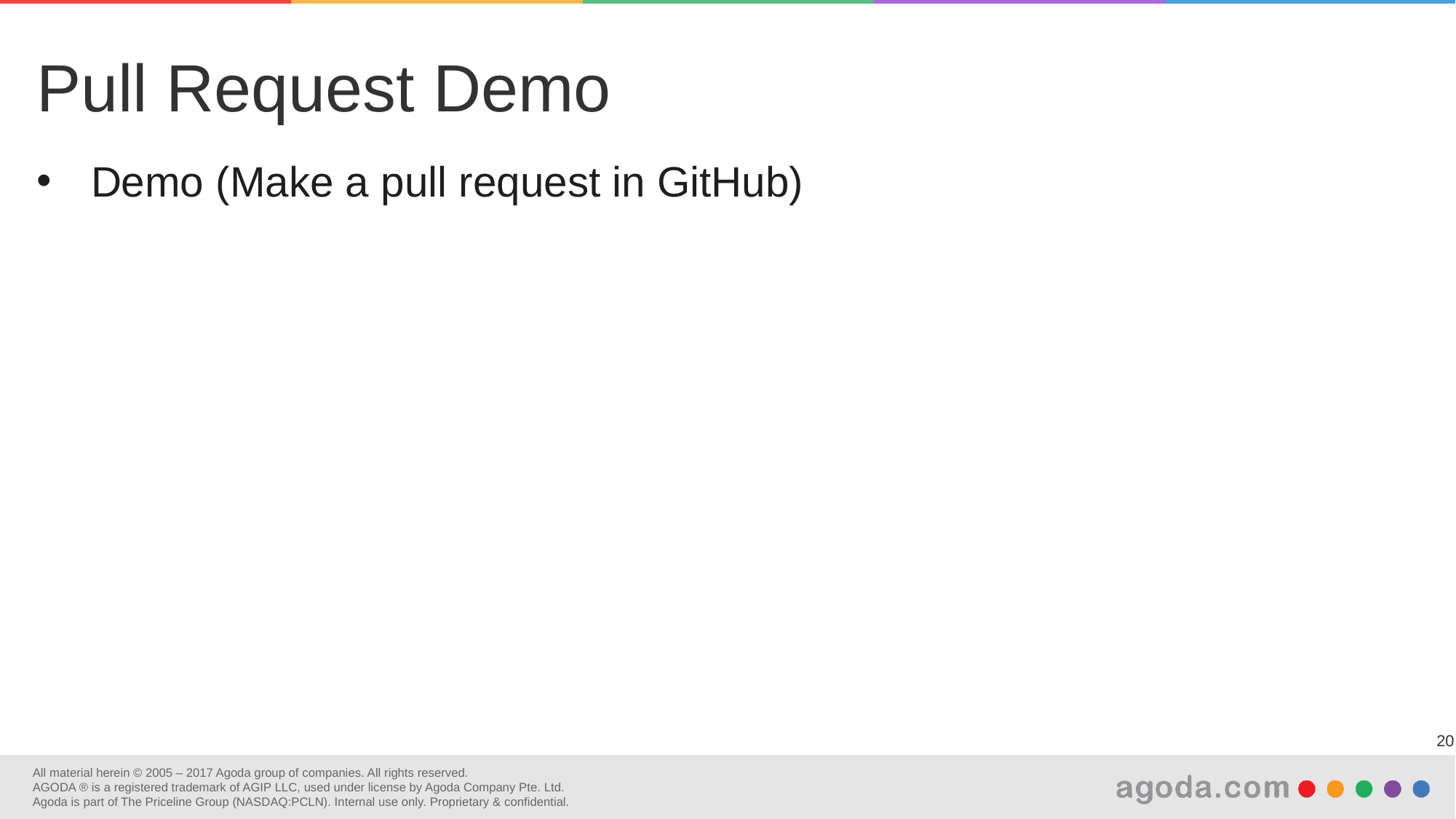

Pull Request Demo
Demo (Make a pull request in GitHub)